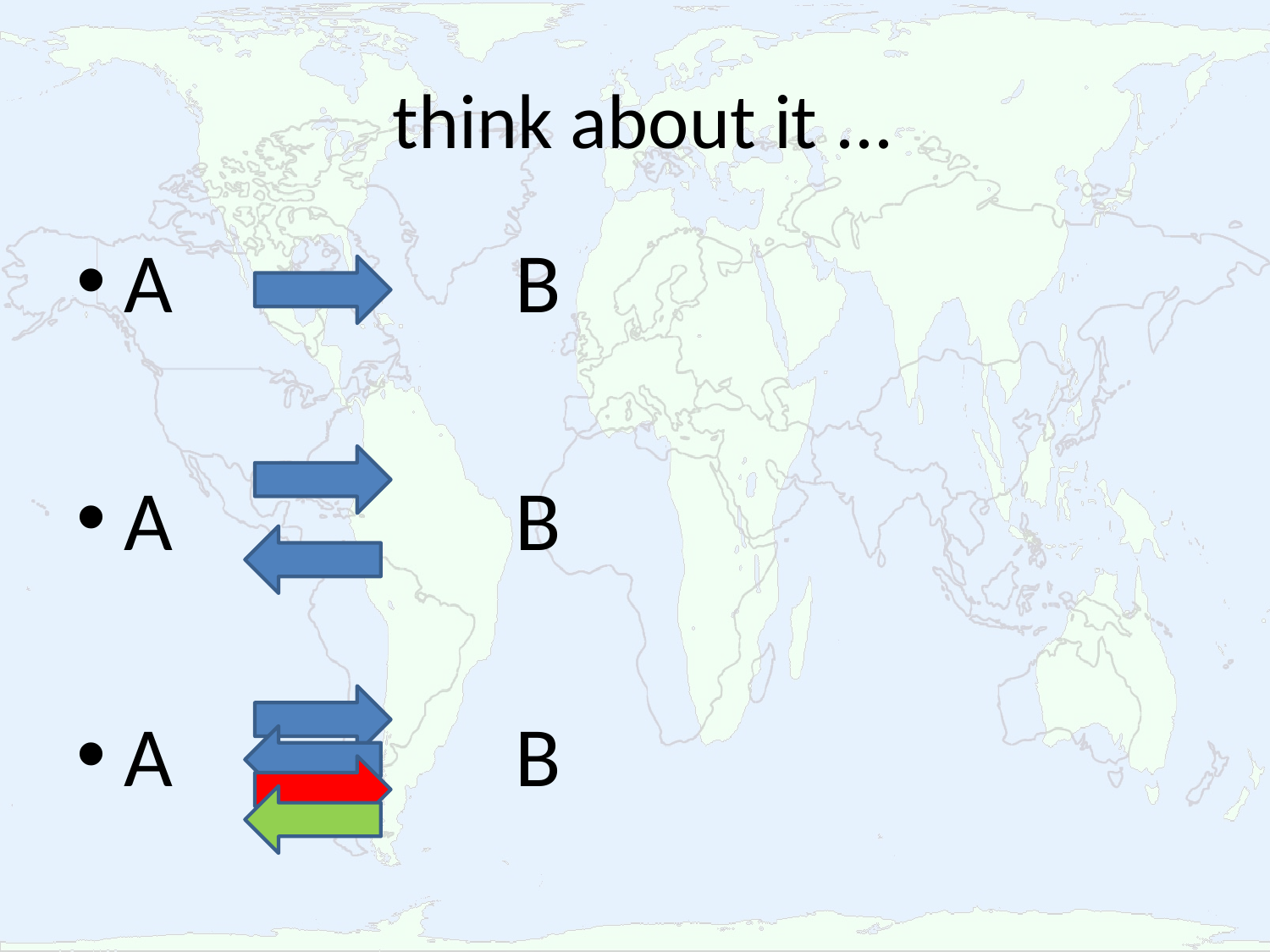

# think about it ...
A                  B

A                  B

A                  B